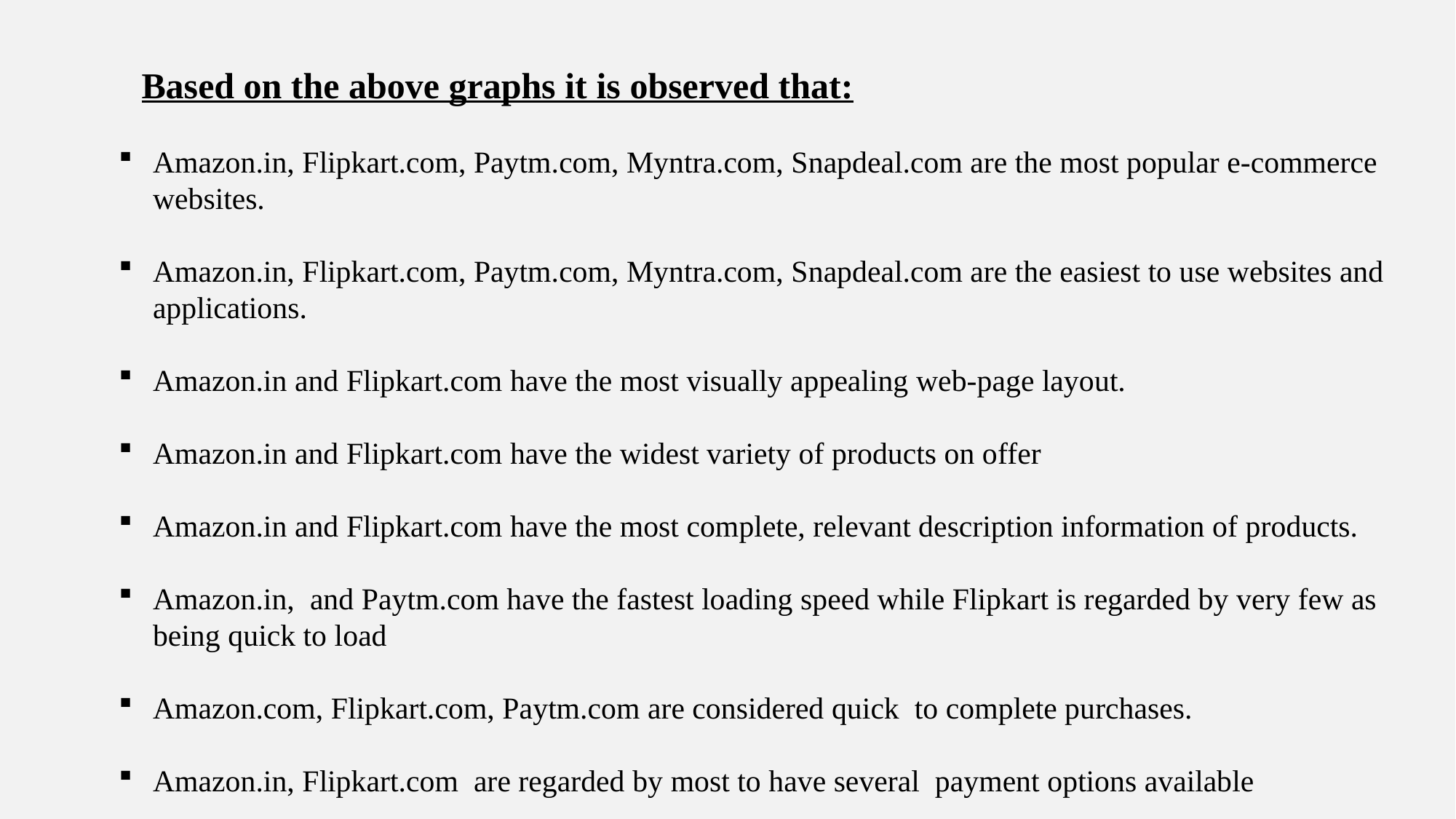

Based on the above graphs it is observed that:

Amazon.in, Flipkart.com, Paytm.com, Myntra.com, Snapdeal.com are the most popular e-commerce websites.

Amazon.in, Flipkart.com, Paytm.com, Myntra.com, Snapdeal.com are the easiest to use websites and applications.

Amazon.in and Flipkart.com have the most visually appealing web-page layout.

Amazon.in and Flipkart.com have the widest variety of products on offer

Amazon.in and Flipkart.com have the most complete, relevant description information of products.

Amazon.in,  and Paytm.com have the fastest loading speed while Flipkart is regarded by very few as being quick to load

Amazon.com, Flipkart.com, Paytm.com are considered quick  to complete purchases.

Amazon.in, Flipkart.com  are regarded by most to have several  payment options available